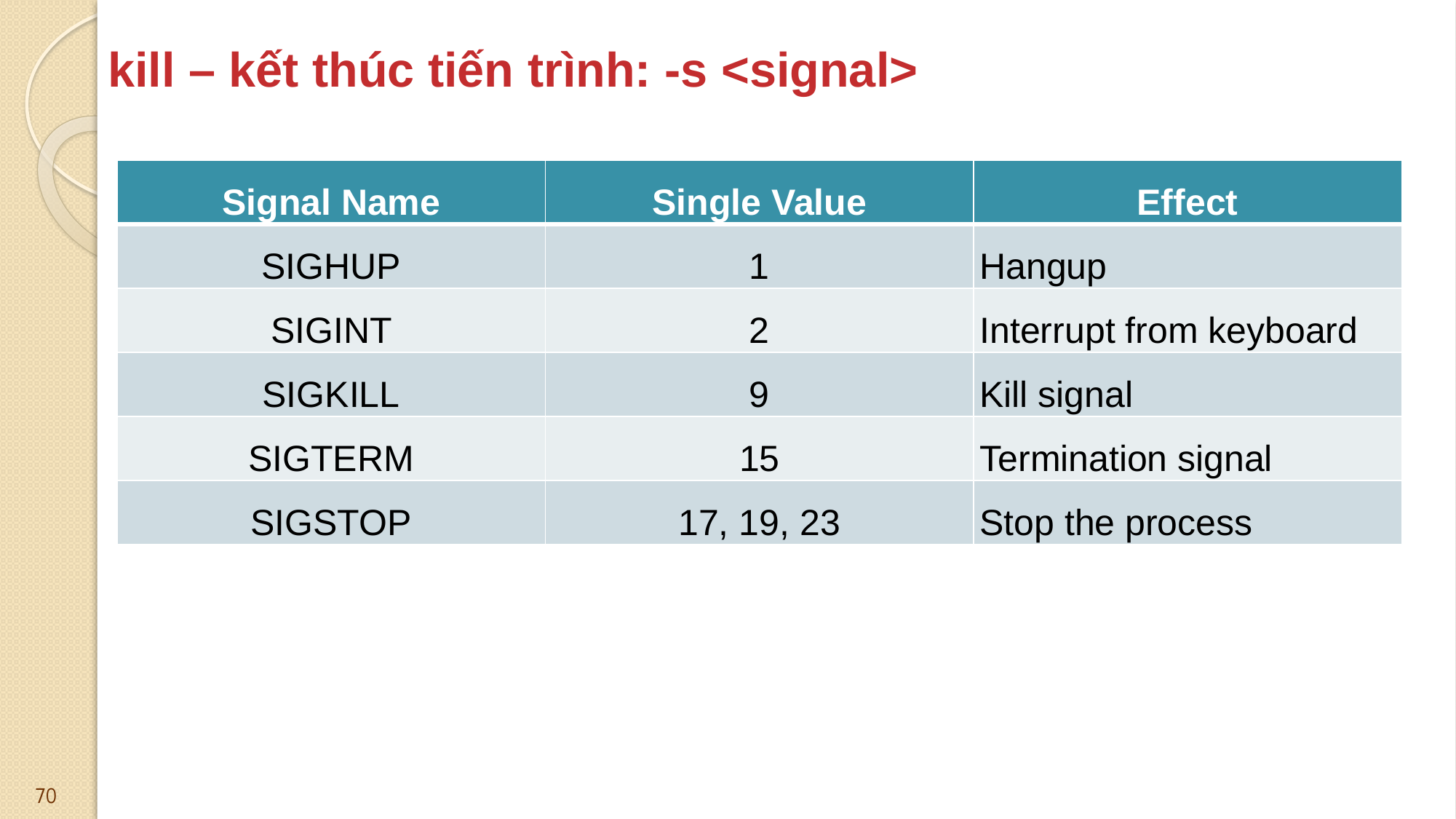

# kill – kết thúc tiến trình: -s <signal>
| Signal Name | Single Value | Effect |
| --- | --- | --- |
| SIGHUP | 1 | Hangup |
| SIGINT | 2 | Interrupt from keyboard |
| SIGKILL | 9 | Kill signal |
| SIGTERM | 15 | Termination signal |
| SIGSTOP | 17, 19, 23 | Stop the process |
70